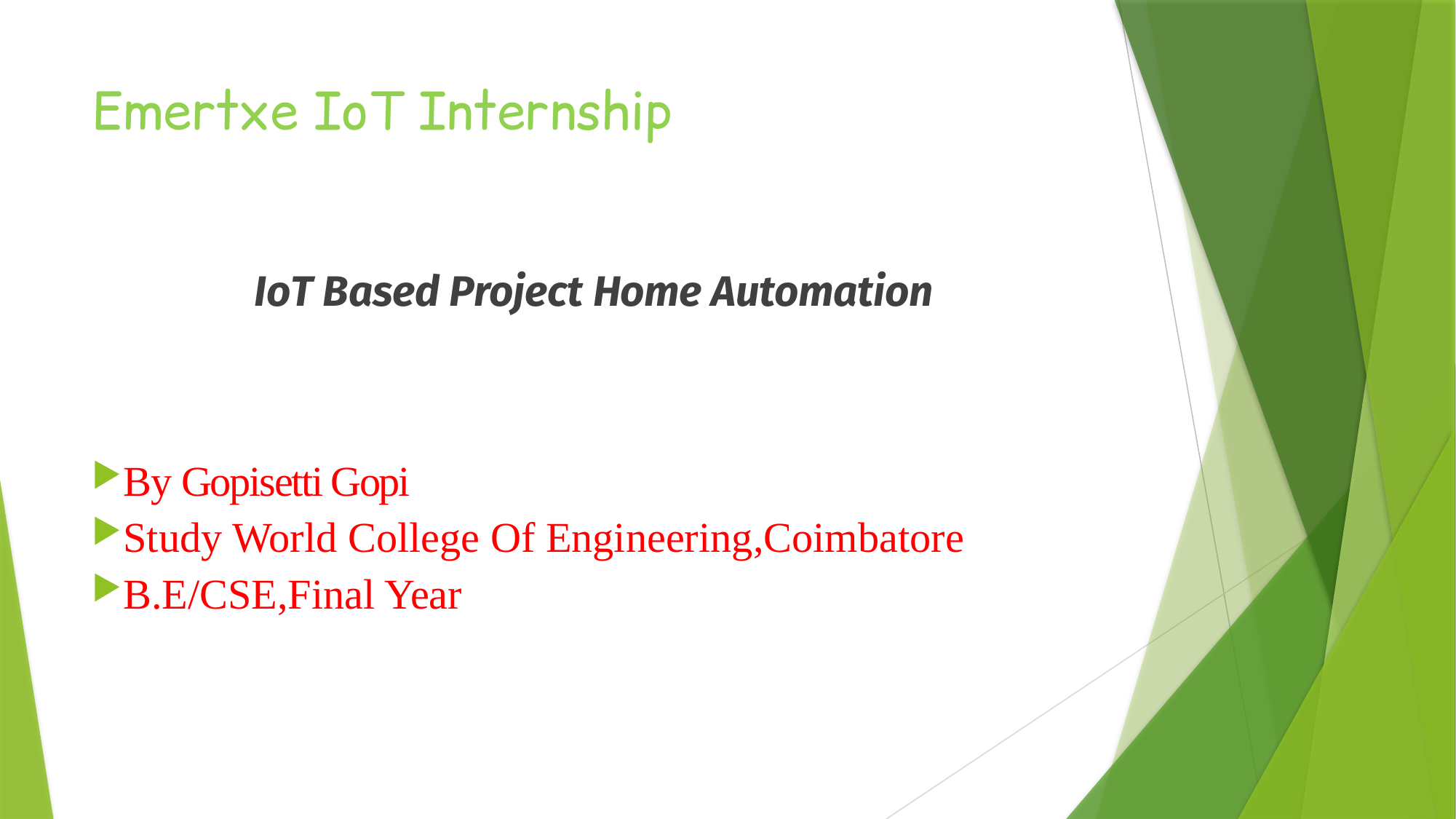

# Emertxe IoT Internship
IoT Based Project Home Automation

By Gopisetti Gopi
Study World College Of Engineering,Coimbatore
B.E/CSE,Final Year